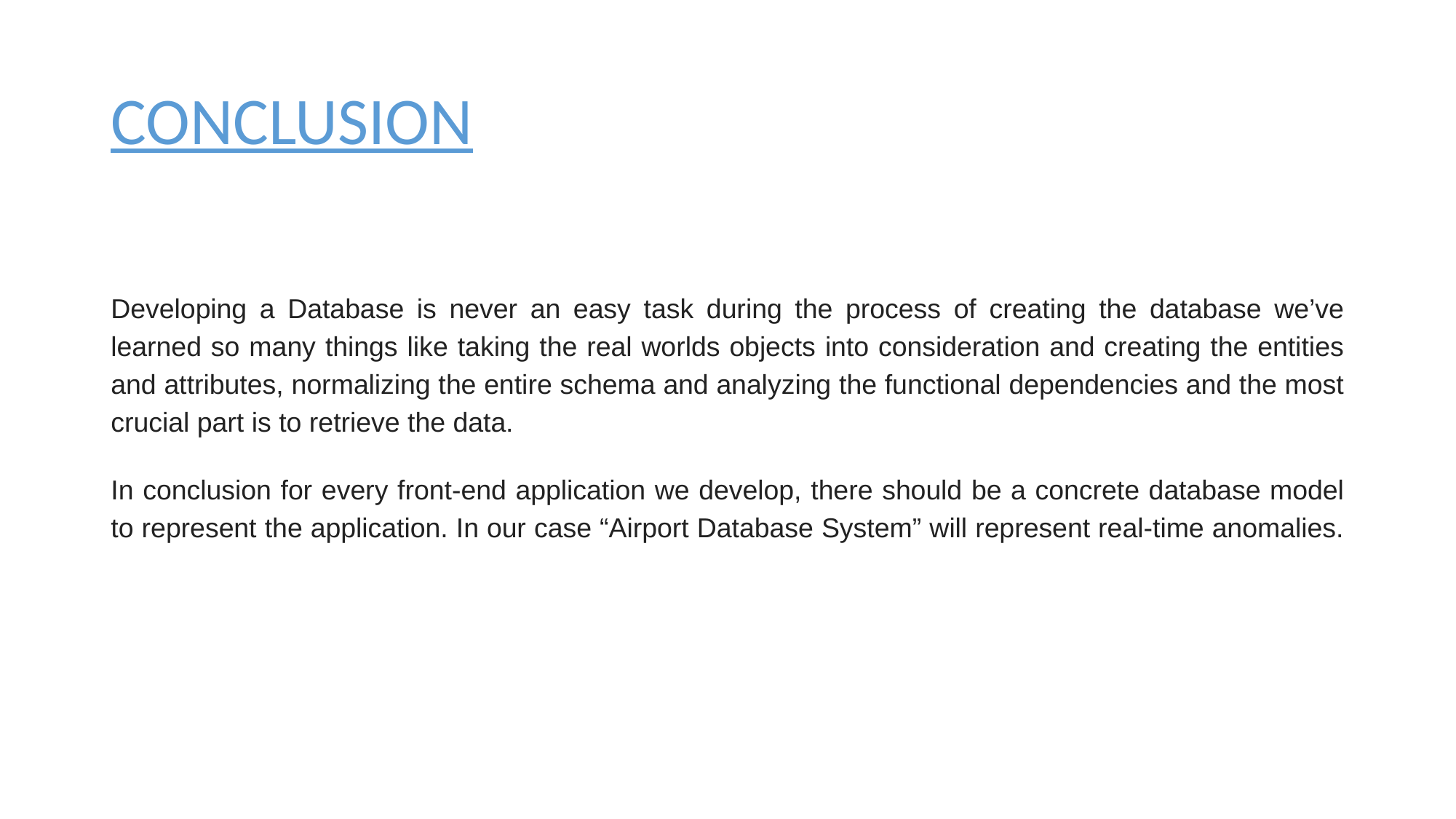

# CONCLUSION

Developing a Database is never an easy task during the process of creating the database we’ve learned so many things like taking the real worlds objects into consideration and creating the entities and attributes, normalizing the entire schema and analyzing the functional dependencies and the most crucial part is to retrieve the data.
In conclusion for every front-end application we develop, there should be a concrete database model to represent the application. In our case “Airport Database System” will represent real-time anomalies.